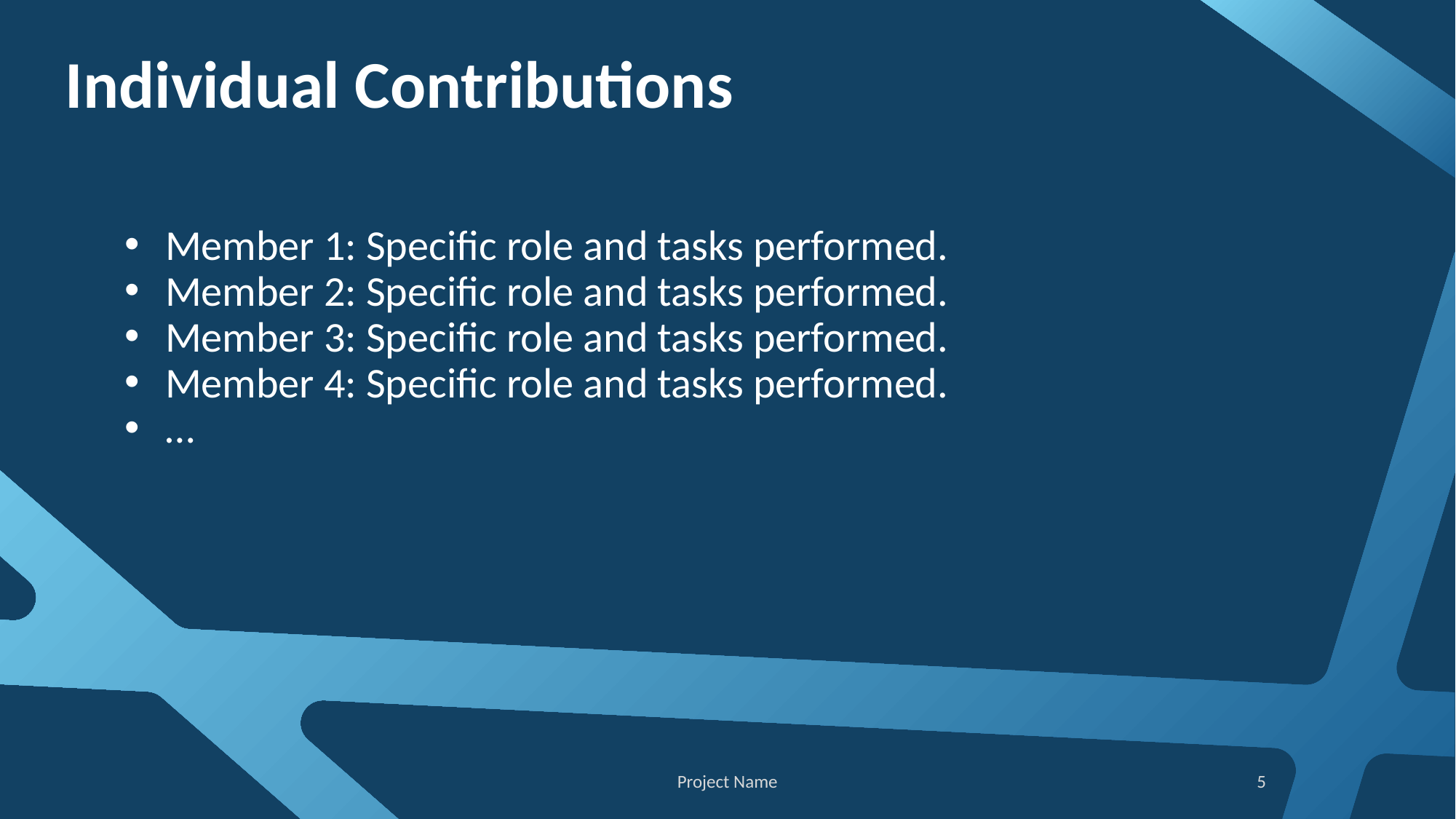

Individual Contributions
Member 1: Specific role and tasks performed.
Member 2: Specific role and tasks performed.
Member 3: Specific role and tasks performed.
Member 4: Specific role and tasks performed.
…
Project Name
5